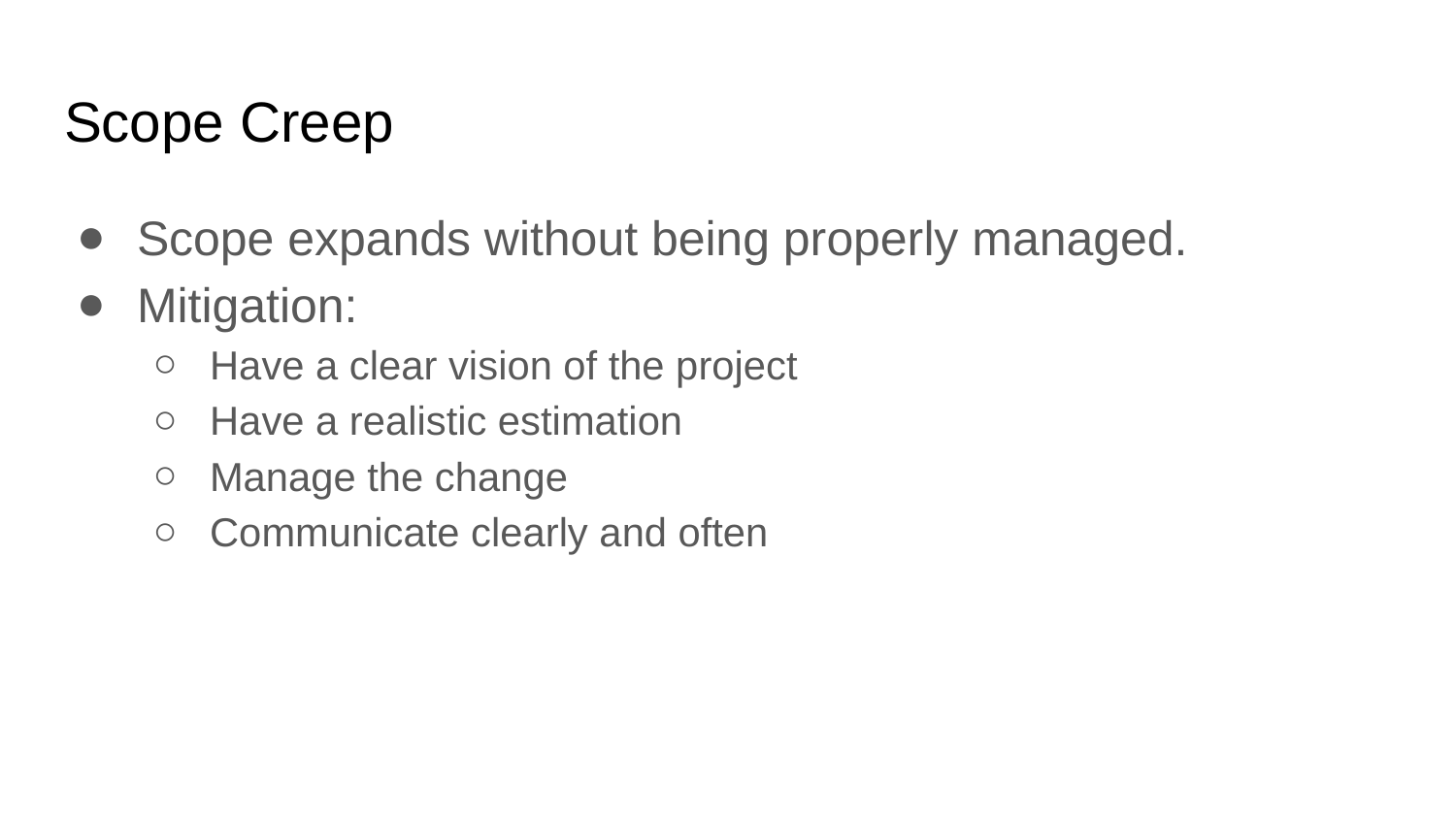

# Scope Creep
Scope expands without being properly managed.
Mitigation:
Have a clear vision of the project
Have a realistic estimation
Manage the change
Communicate clearly and often